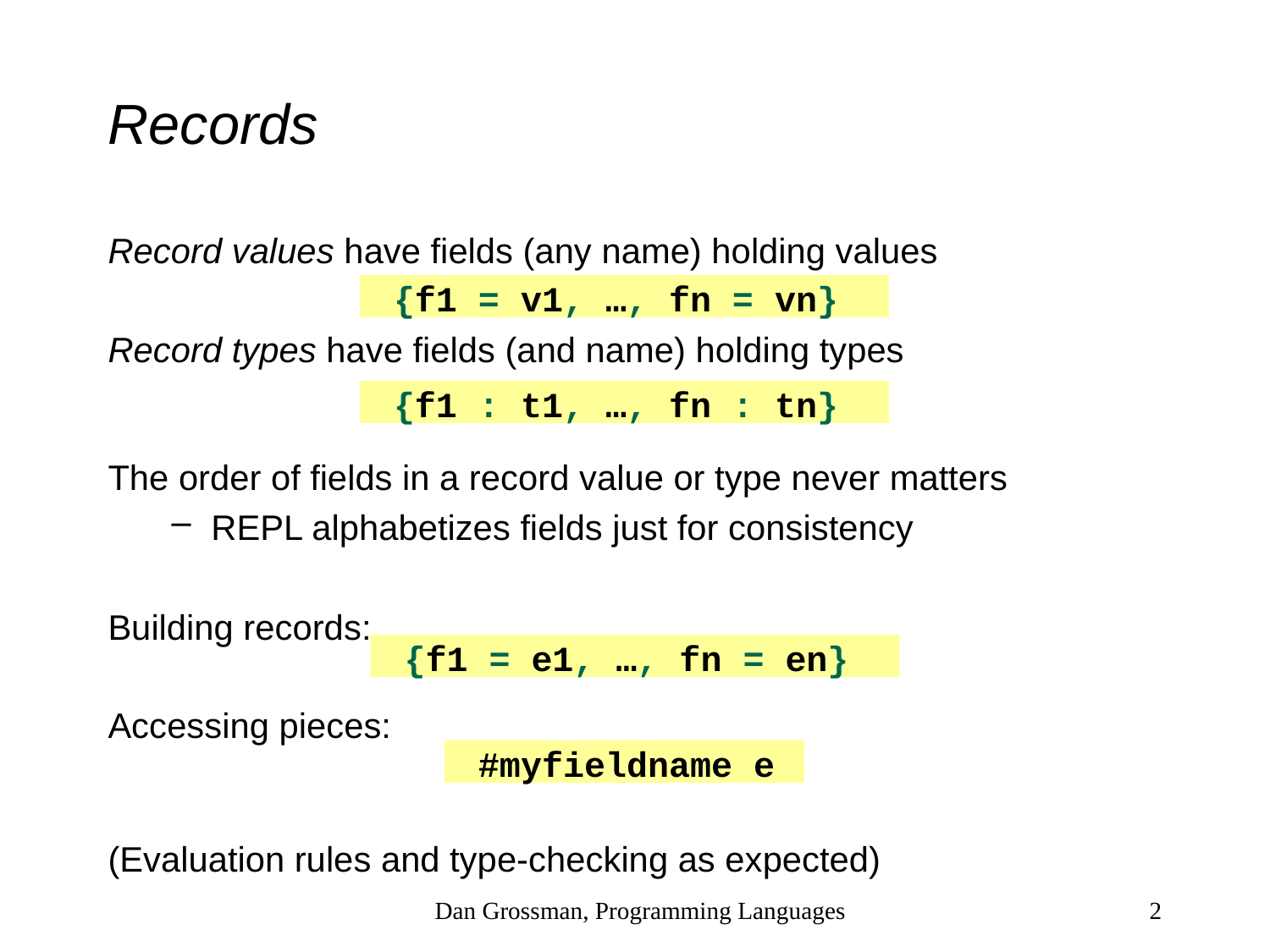

# Records
Record values have fields (any name) holding values

Record types have fields (and name) holding types

The order of fields in a record value or type never matters
REPL alphabetizes fields just for consistency

Building records:

Accessing pieces:

(Evaluation rules and type-checking as expected)
 {f1 = v1, …, fn = vn}
 {f1 : t1, …, fn : tn}
 {f1 = e1, …, fn = en}
 #myfieldname e
Dan Grossman, Programming Languages
2